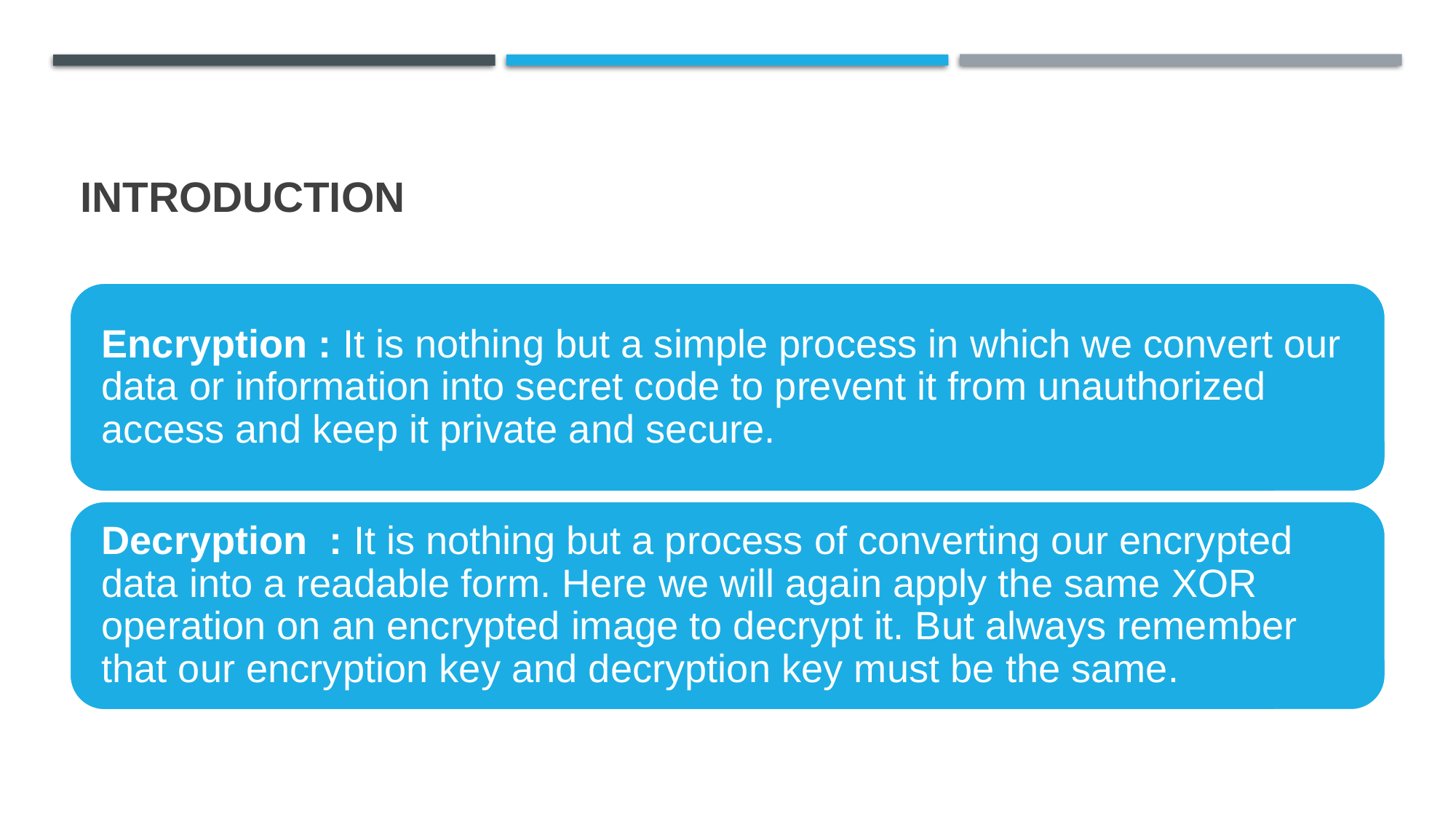

# Introduction
Encryption : It is nothing but a simple process in which we convert our data or information into secret code to prevent it from unauthorized access and keep it private and secure.
Decryption  : It is nothing but a process of converting our encrypted data into a readable form. Here we will again apply the same XOR operation on an encrypted image to decrypt it. But always remember that our encryption key and decryption key must be the same.